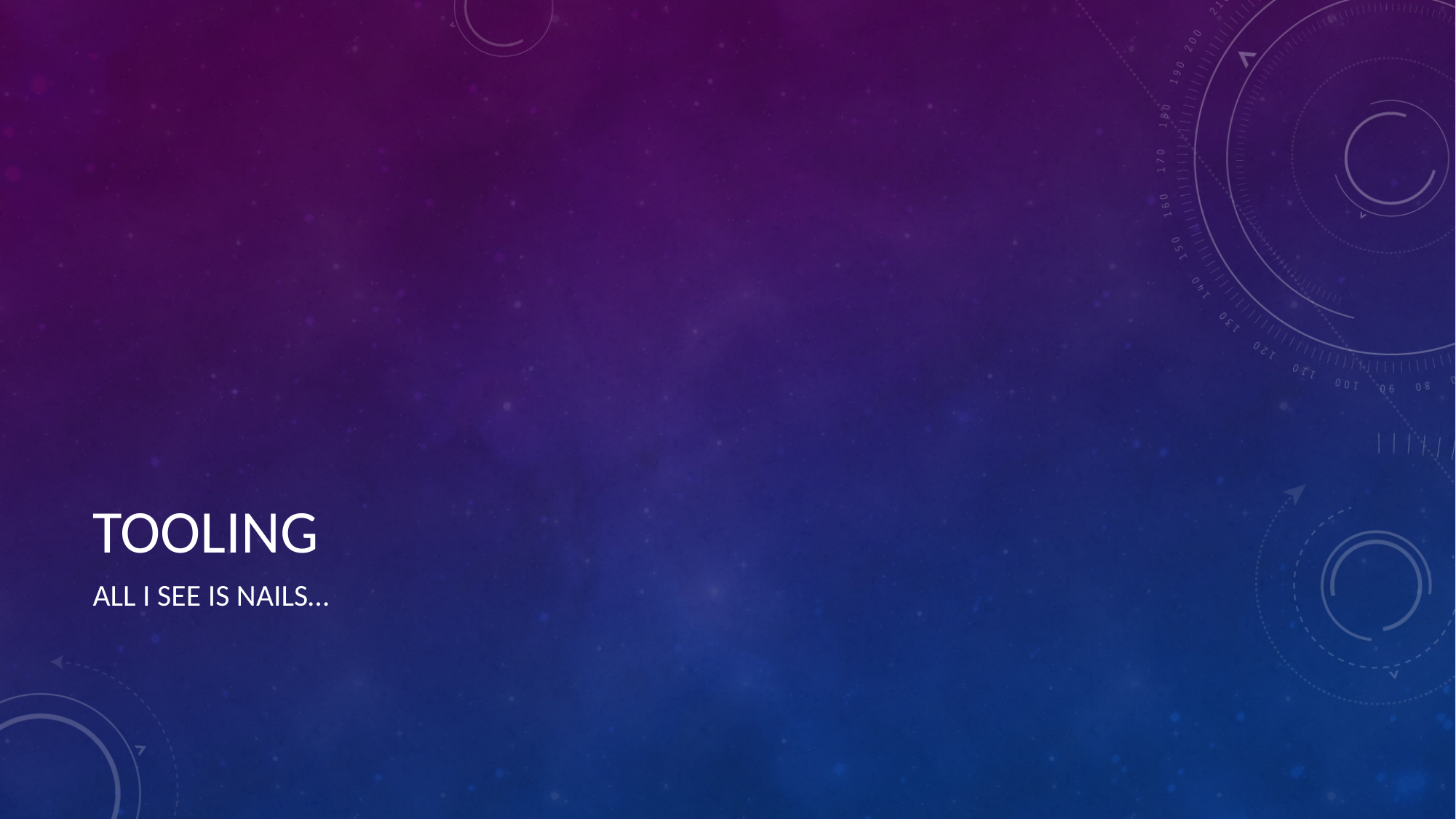

# Tooling
All I see is nails…